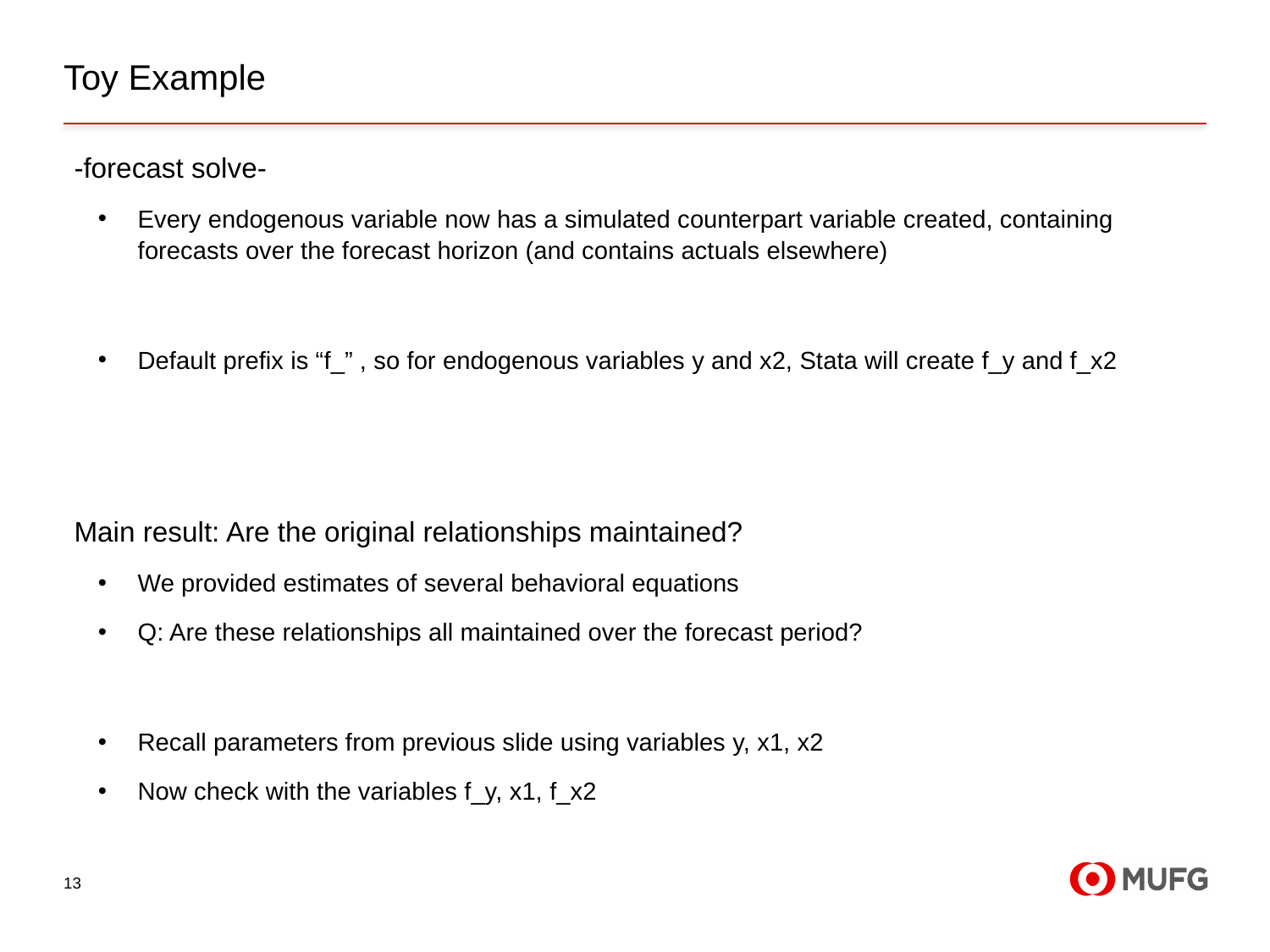

# Toy Example
-forecast solve-
Every endogenous variable now has a simulated counterpart variable created, containing forecasts over the forecast horizon (and contains actuals elsewhere)

Default prefix is “f_” , so for endogenous variables y and x2, Stata will create f_y and f_x2

Main result: Are the original relationships maintained?
We provided estimates of several behavioral equations
Q: Are these relationships all maintained over the forecast period?

Recall parameters from previous slide using variables y, x1, x2
Now check with the variables f_y, x1, f_x2

13